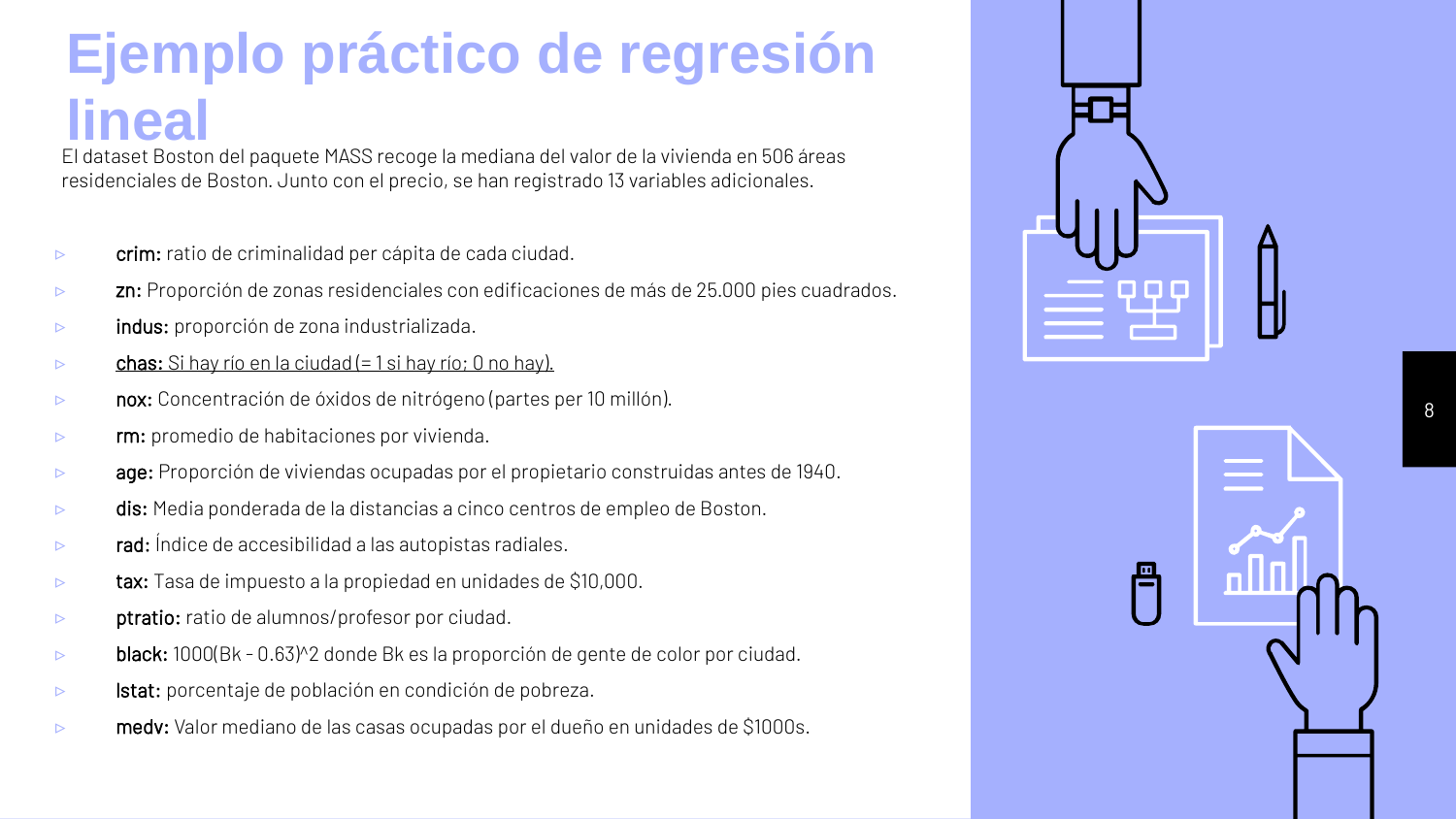

# Ejemplo práctico de regresión lineal
El dataset Boston del paquete MASS recoge la mediana del valor de la vivienda en 506 áreas residenciales de Boston. Junto con el precio, se han registrado 13 variables adicionales.

crim: ratio de criminalidad per cápita de cada ciudad.
zn: Proporción de zonas residenciales con edificaciones de más de 25.000 pies cuadrados.
indus: proporción de zona industrializada.
chas: Si hay río en la ciudad (= 1 si hay río; 0 no hay).
nox: Concentración de óxidos de nitrógeno (partes per 10 millón).
rm: promedio de habitaciones por vivienda.
age: Proporción de viviendas ocupadas por el propietario construidas antes de 1940.
dis: Media ponderada de la distancias a cinco centros de empleo de Boston.
rad: Índice de accesibilidad a las autopistas radiales.
tax: Tasa de impuesto a la propiedad en unidades de $10,000.
ptratio: ratio de alumnos/profesor por ciudad.
black: 1000(Bk - 0.63)^2 donde Bk es la proporción de gente de color por ciudad.
lstat: porcentaje de población en condición de pobreza.
medv: Valor mediano de las casas ocupadas por el dueño en unidades de $1000s.
8